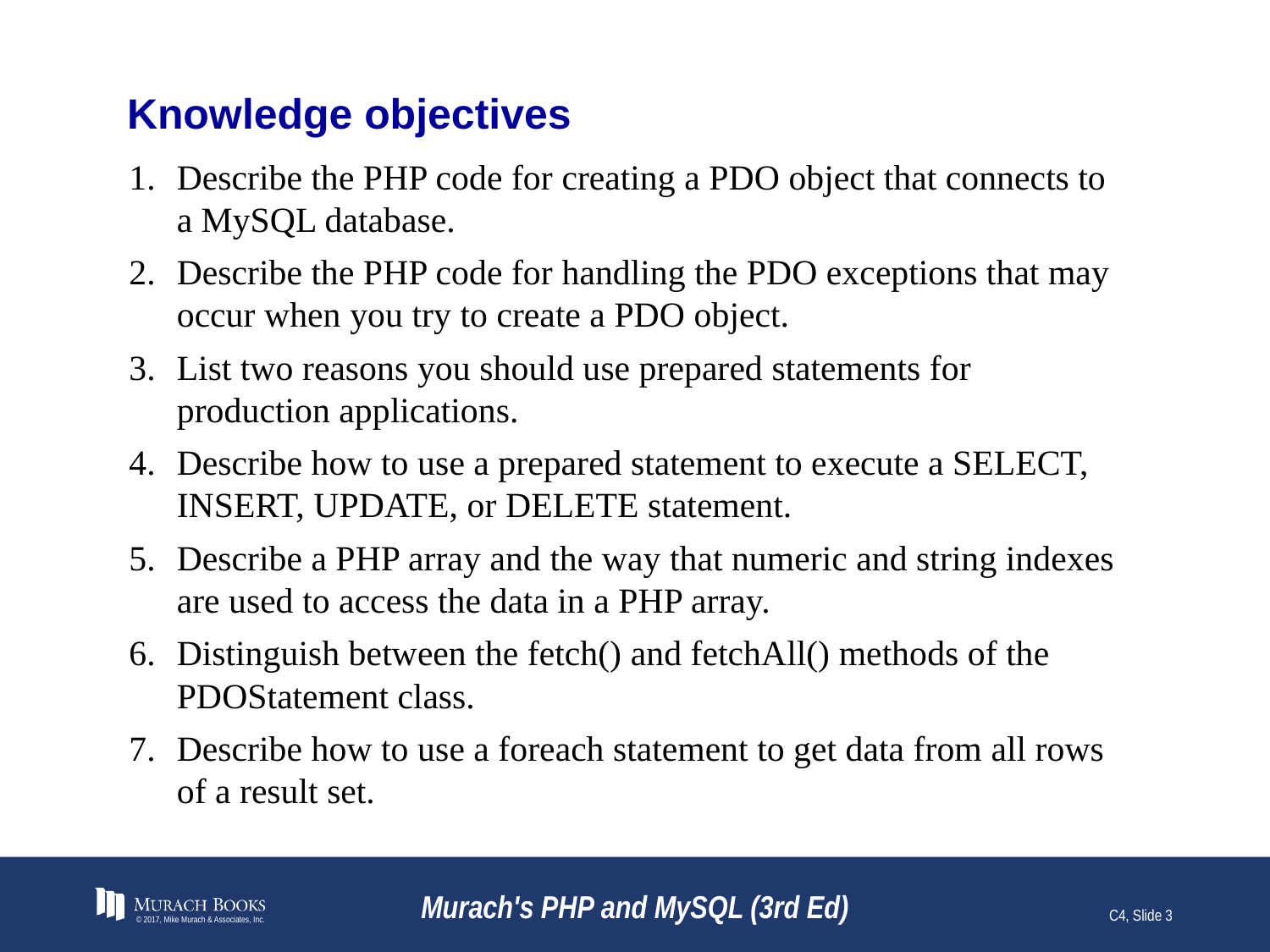

# Knowledge objectives
Describe the PHP code for creating a PDO object that connects to a MySQL database.
Describe the PHP code for handling the PDO exceptions that may occur when you try to create a PDO object.
List two reasons you should use prepared statements for production applications.
Describe how to use a prepared statement to execute a SELECT, INSERT, UPDATE, or DELETE statement.
Describe a PHP array and the way that numeric and string indexes are used to access the data in a PHP array.
Distinguish between the fetch() and fetchAll() methods of the PDOStatement class.
Describe how to use a foreach statement to get data from all rows of a result set.

© 2017, Mike Murach & Associates, Inc.
Murach's PHP and MySQL (3rd Ed)

C4, Slide 3